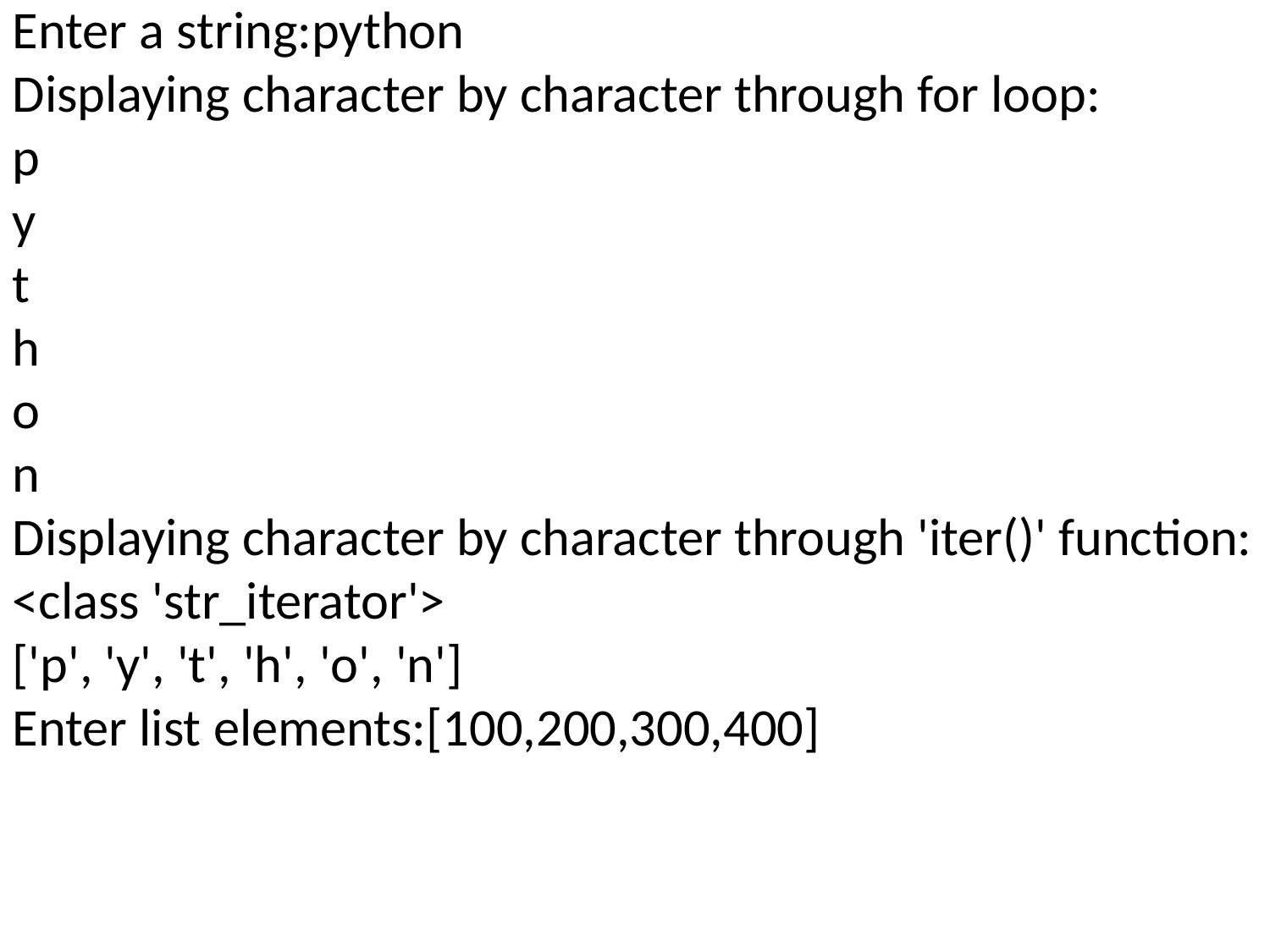

Enter a string:python
Displaying character by character through for loop:
p
y
t
h
o
n
Displaying character by character through 'iter()' function:
<class 'str_iterator'>
['p', 'y', 't', 'h', 'o', 'n']
Enter list elements:[100,200,300,400]